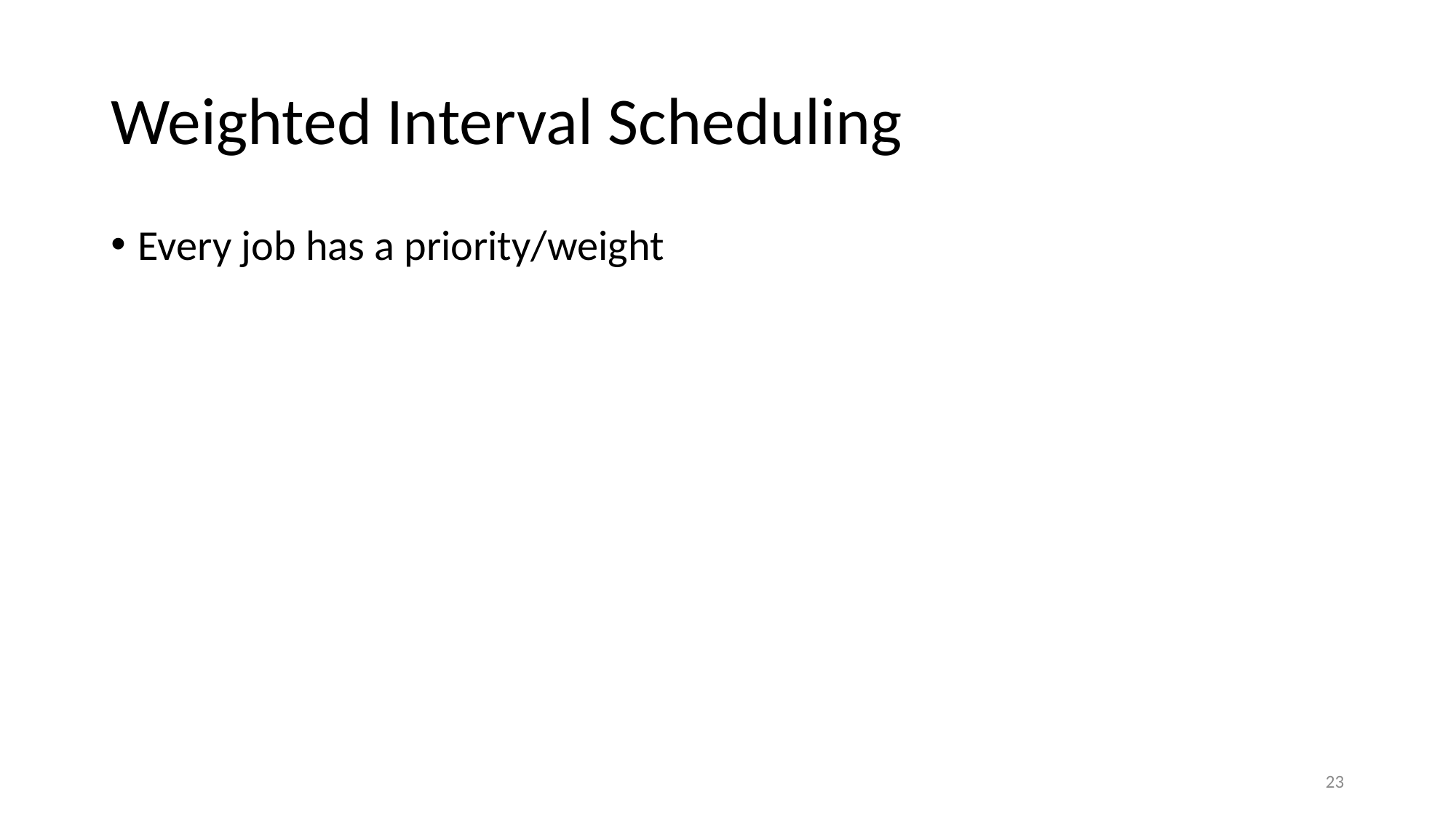

# Weighted Interval Scheduling
Every job has a priority/weight
23